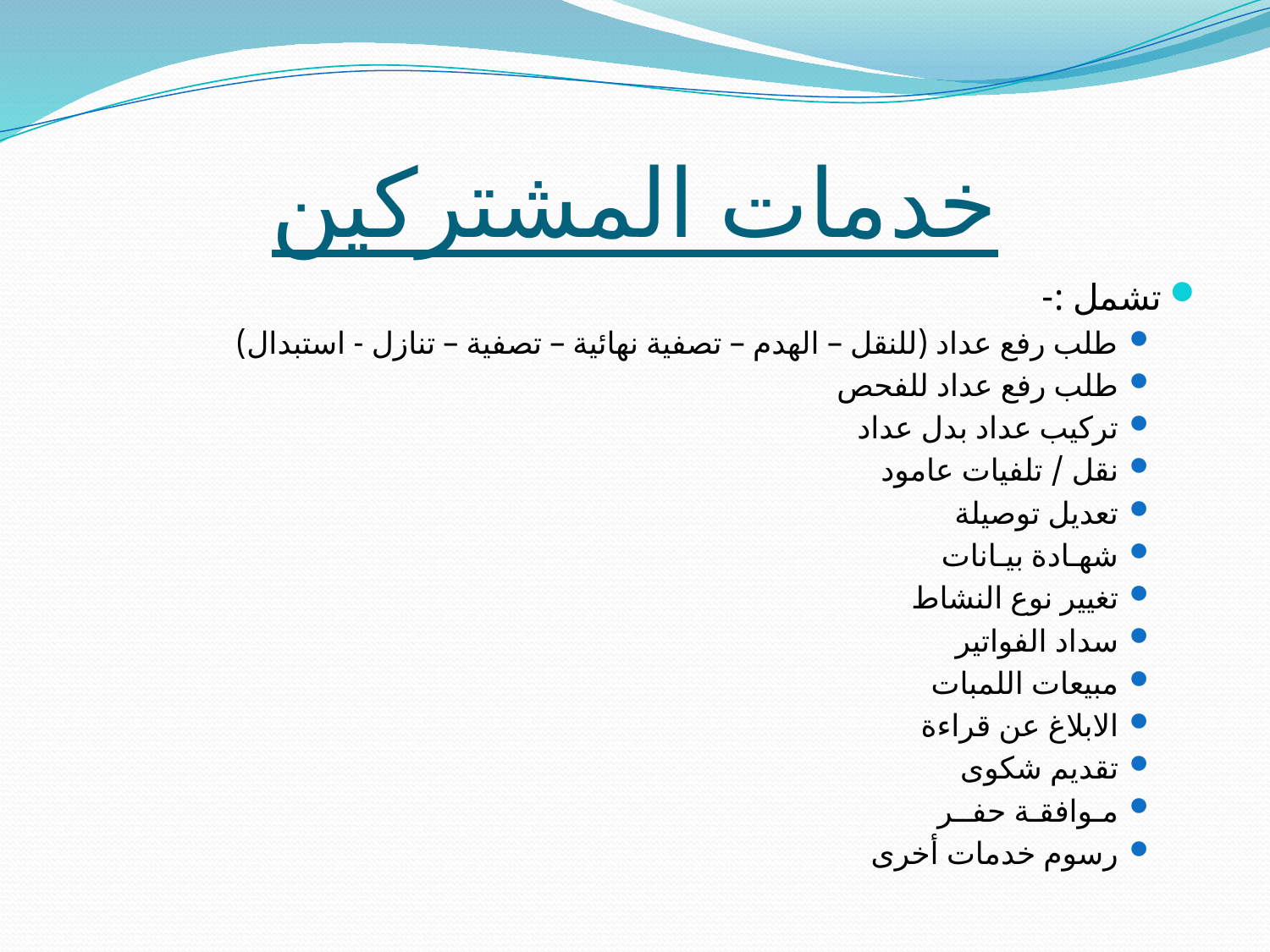

# خدمات المشتركين
تشمل :-
طلب رفع عداد (للنقل – الهدم – تصفية نهائية – تصفية – تنازل - استبدال)
طلب رفع عداد للفحص
تركيب عداد بدل عداد
نقل / تلفيات عامود
تعديل توصيلة
شهـادة بيـانات
تغيير نوع النشاط
سداد الفواتير
مبيعات اللمبات
الابلاغ عن قراءة
تقديم شكوى
مـوافقـة حفــر
رسوم خدمات أخرى